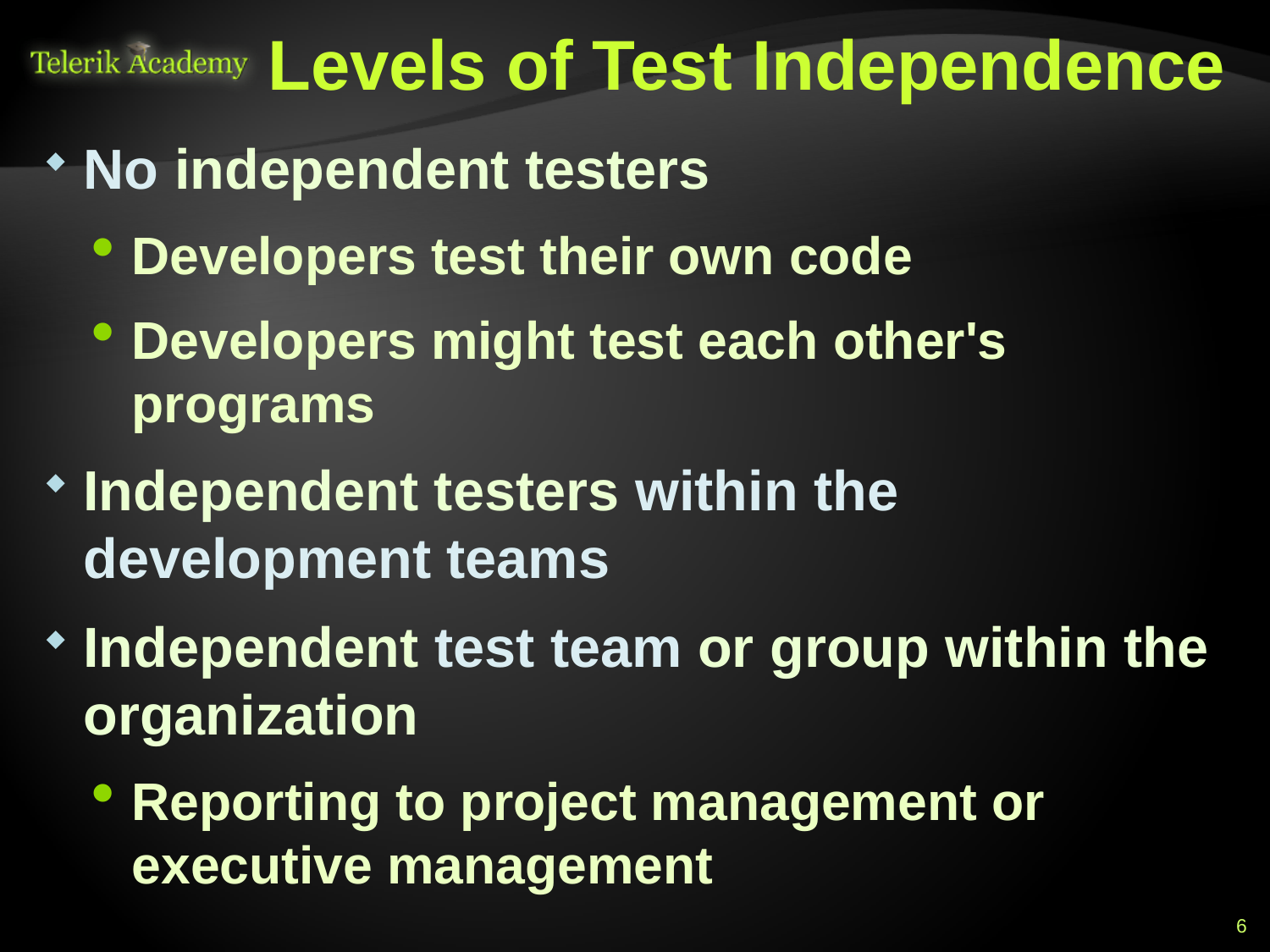

# Levels of Test Independence
No independent testers
Developers test their own code
Developers might test each other's programs
Independent testers within the development teams
Independent test team or group within the organization
Reporting to project management or executive management
6